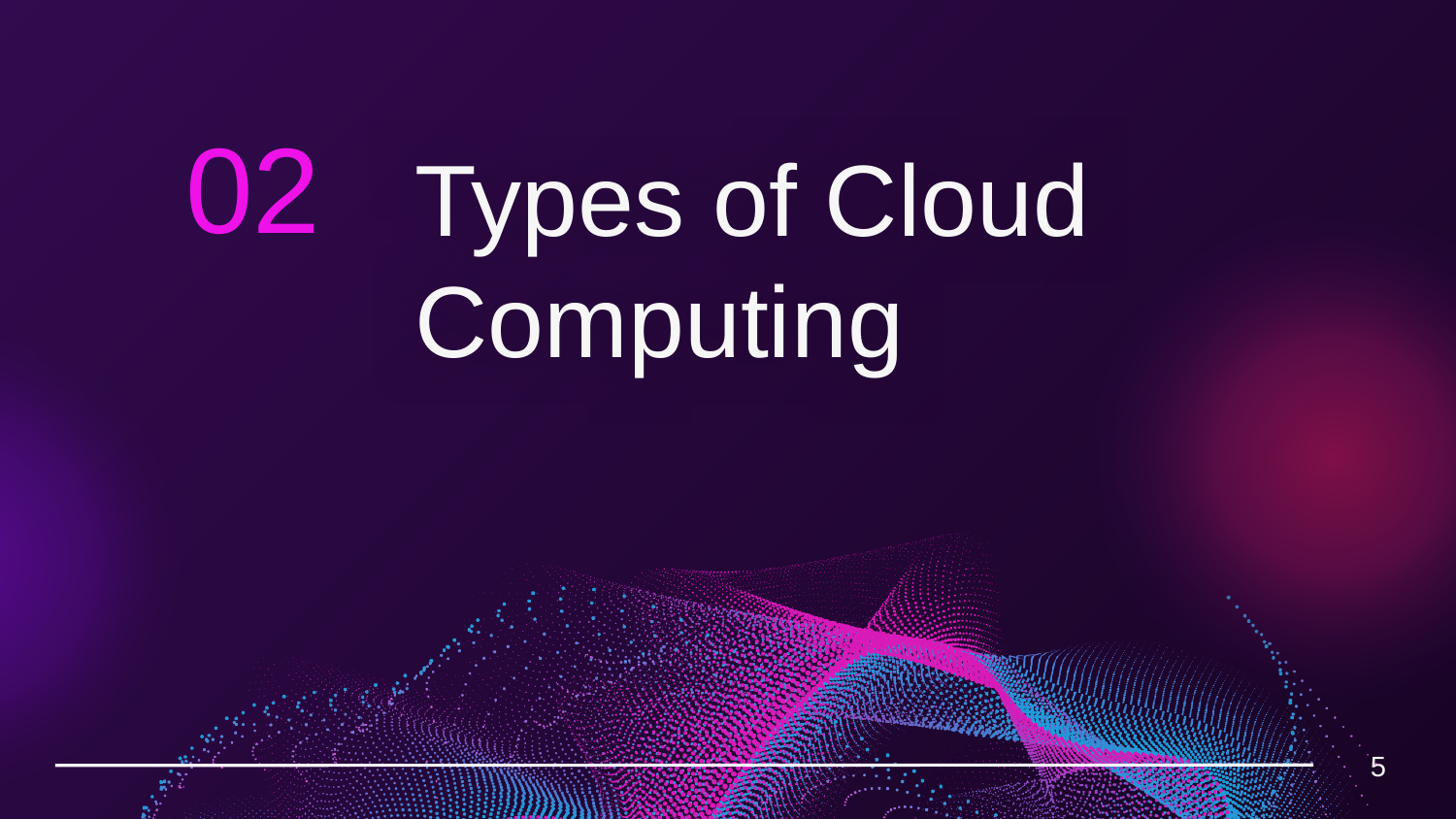

# Types of Cloud Computing
02
5